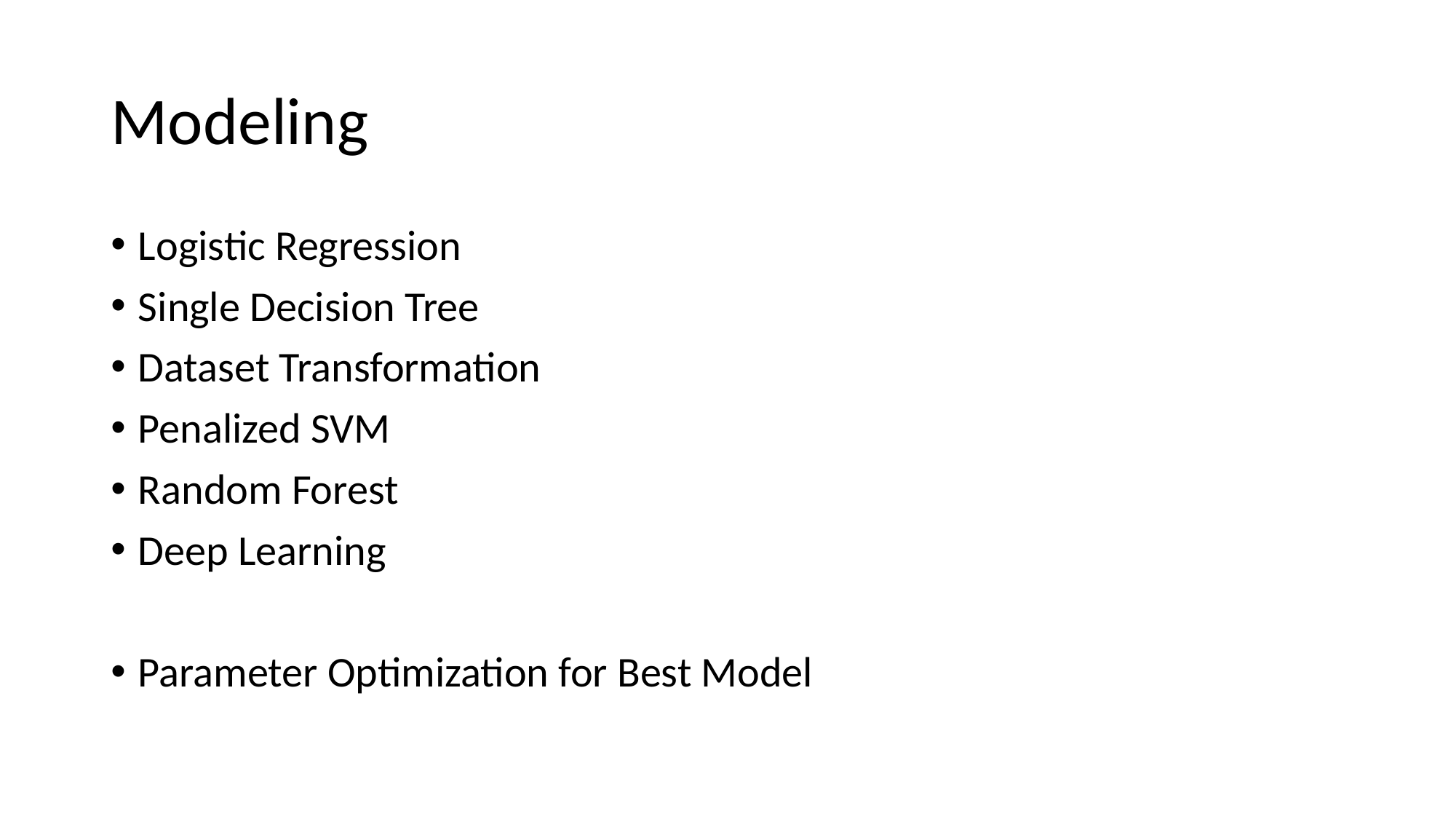

# Modeling
Logistic Regression
Single Decision Tree
Dataset Transformation
Penalized SVM
Random Forest
Deep Learning

Parameter Optimization for Best Model